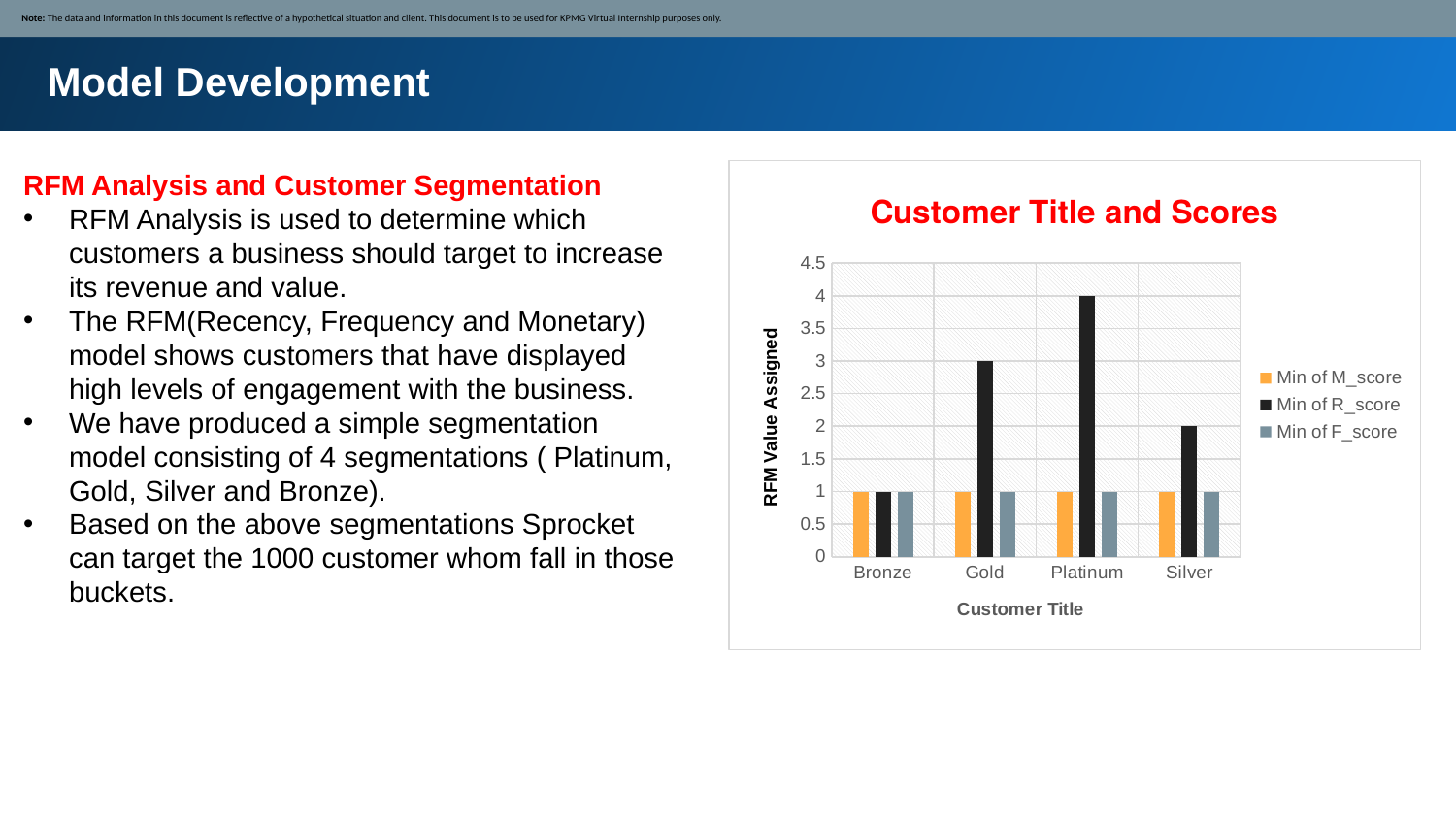

Note: The data and information in this document is reflective of a hypothetical situation and client. This document is to be used for KPMG Virtual Internship purposes only.
Model Development
RFM Analysis and Customer Segmentation
RFM Analysis is used to determine which customers a business should target to increase its revenue and value.
The RFM(Recency, Frequency and Monetary) model shows customers that have displayed high levels of engagement with the business.
We have produced a simple segmentation  model consisting of 4 segmentations ( Platinum, Gold, Silver and Bronze).
Based on the above segmentations Sprocket can target the 1000 customer whom fall in those buckets.

### Chart: Customer Title and Scores

| Category | Min of M_score | Min of R_score | Min of F_score |
|---|---|---|---|
| Bronze | 1.0 | 1.0 | 1.0 |
| Gold | 1.0 | 3.0 | 1.0 |
| Platinum | 1.0 | 4.0 | 1.0 |
| Silver | 1.0 | 2.0 | 1.0 |